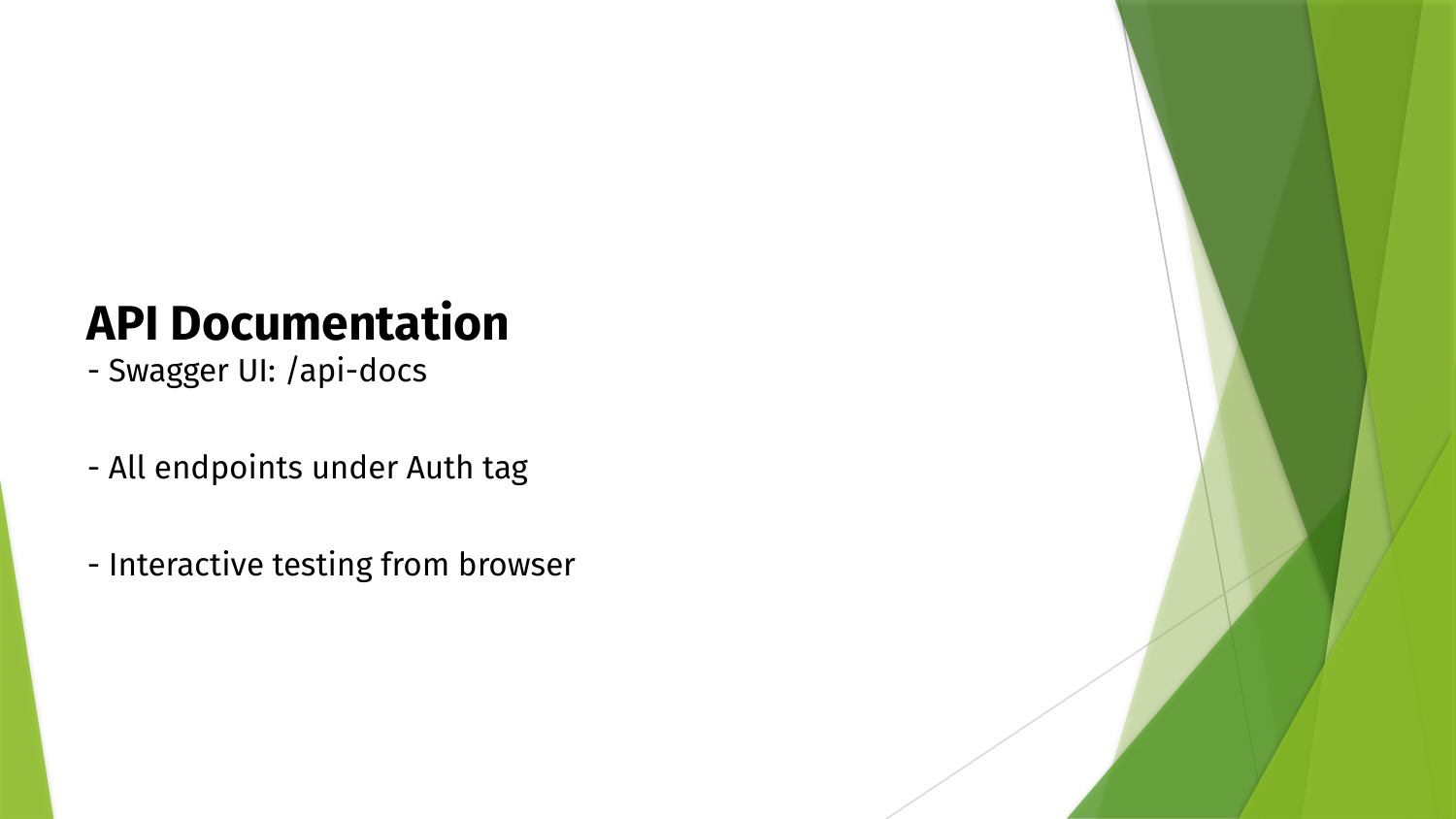

API Documentation
- Swagger UI: /api-docs

- All endpoints under Auth tag

- Interactive testing from browser